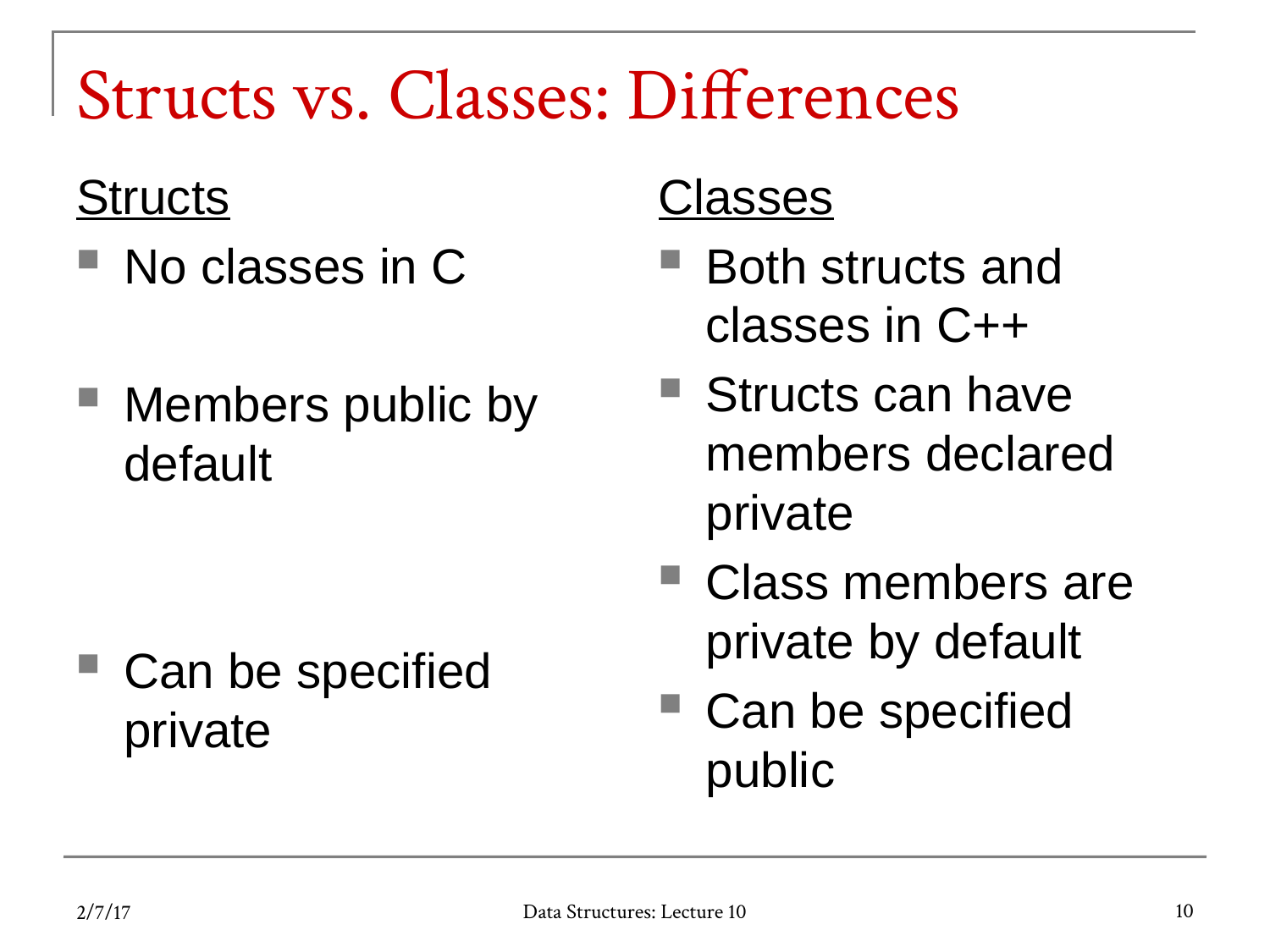

# Structs vs. Classes: Differences
Structs
No classes in C

Members public by default

Can be specified private

Classes
Both structs and classes in C++
Structs can have members declared private
Class members are private by default
Can be specified public
2/7/17
10
Data Structures: Lecture 10